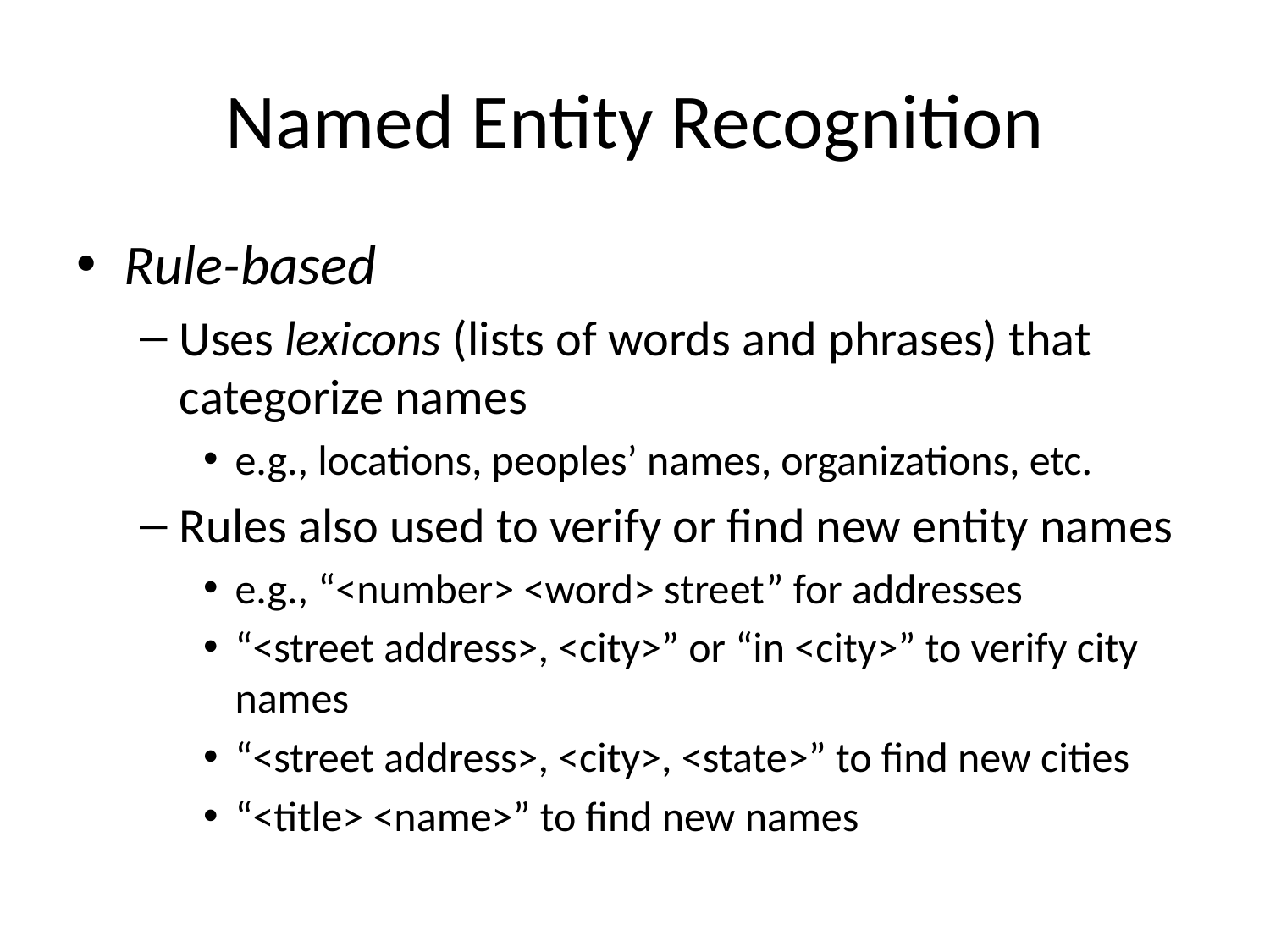

# Named Entity Recognition
Rule-based
Uses lexicons (lists of words and phrases) that categorize names
e.g., locations, peoples’ names, organizations, etc.
Rules also used to verify or find new entity names
e.g., “<number> <word> street” for addresses
“<street address>, <city>” or “in <city>” to verify city names
“<street address>, <city>, <state>” to find new cities
“<title> <name>” to find new names